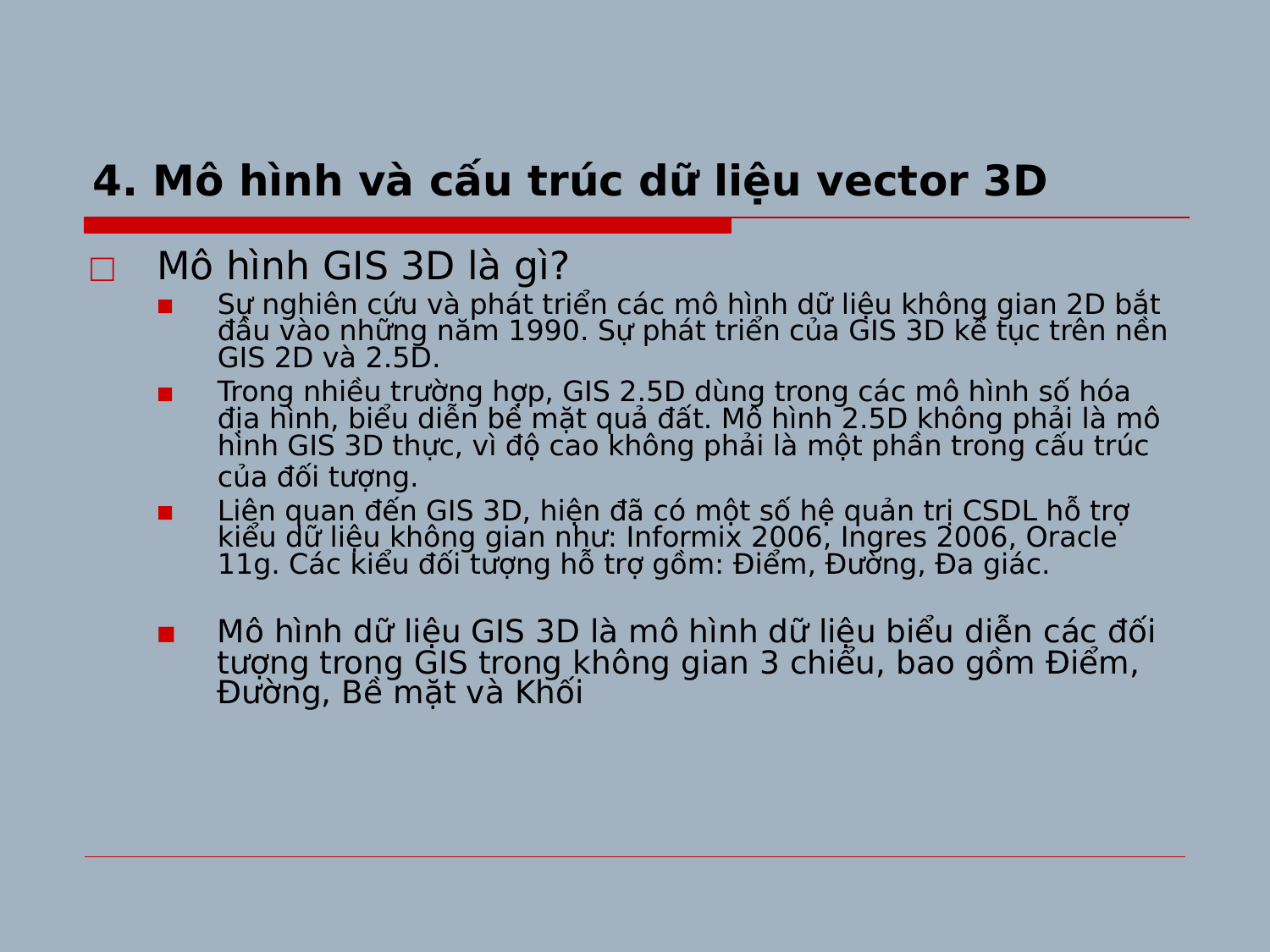

# 4. Mô hình và cấu trúc dữ liệu vector 3D
Mô hình GIS 3D là gì?
Sự nghiên cứu và phát triển các mô hình dữ liệu không gian 2D bắt đầu vào những năm 1990. Sự phát triển của GIS 3D kế tục trên nền GIS 2D và 2.5D.
Trong nhiều trường hợp, GIS 2.5D dùng trong các mô hình số hóa địa hình, biểu diễn bề mặt quả đất. Mô hình 2.5D không phải là mô hình GIS 3D thực, vì độ cao không phải là một phần trong cấu trúc của đối tượng.
Liên quan đến GIS 3D, hiện đã có một số hệ quản trị CSDL hỗ trợ kiểu dữ liệu không gian như: Informix 2006, Ingres 2006, Oracle 11g. Các kiểu đối tượng hỗ trợ gồm: Điểm, Đường, Đa giác.

Mô hình dữ liệu GIS 3D là mô hình dữ liệu biểu diễn các đối tượng trong GIS trong không gian 3 chiểu, bao gồm Điểm, Đường, Bề mặt và Khối